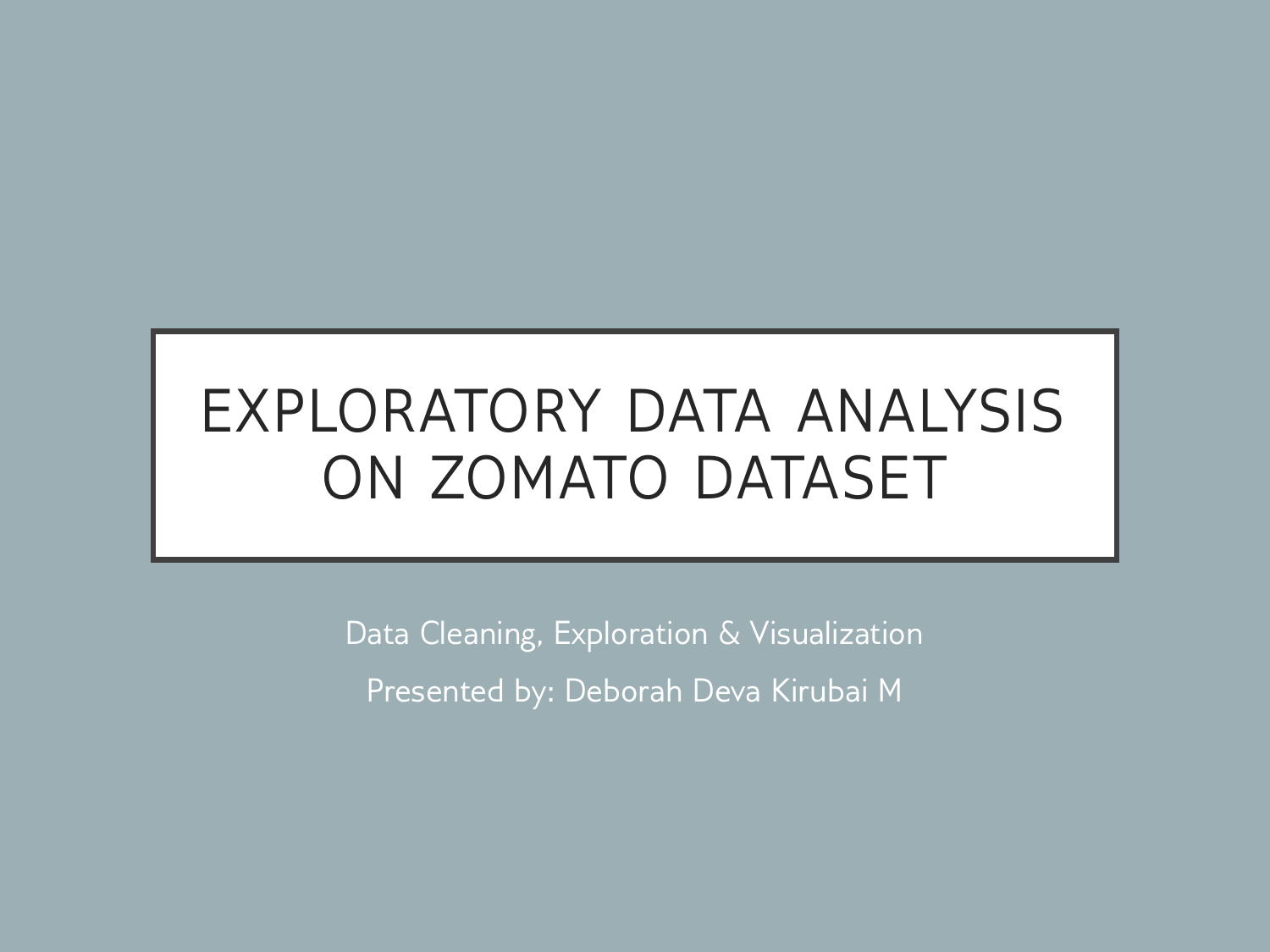

# Exploratory Data Analysis on Zomato Dataset
Data Cleaning, Exploration & Visualization
Presented by: Deborah Deva Kirubai M